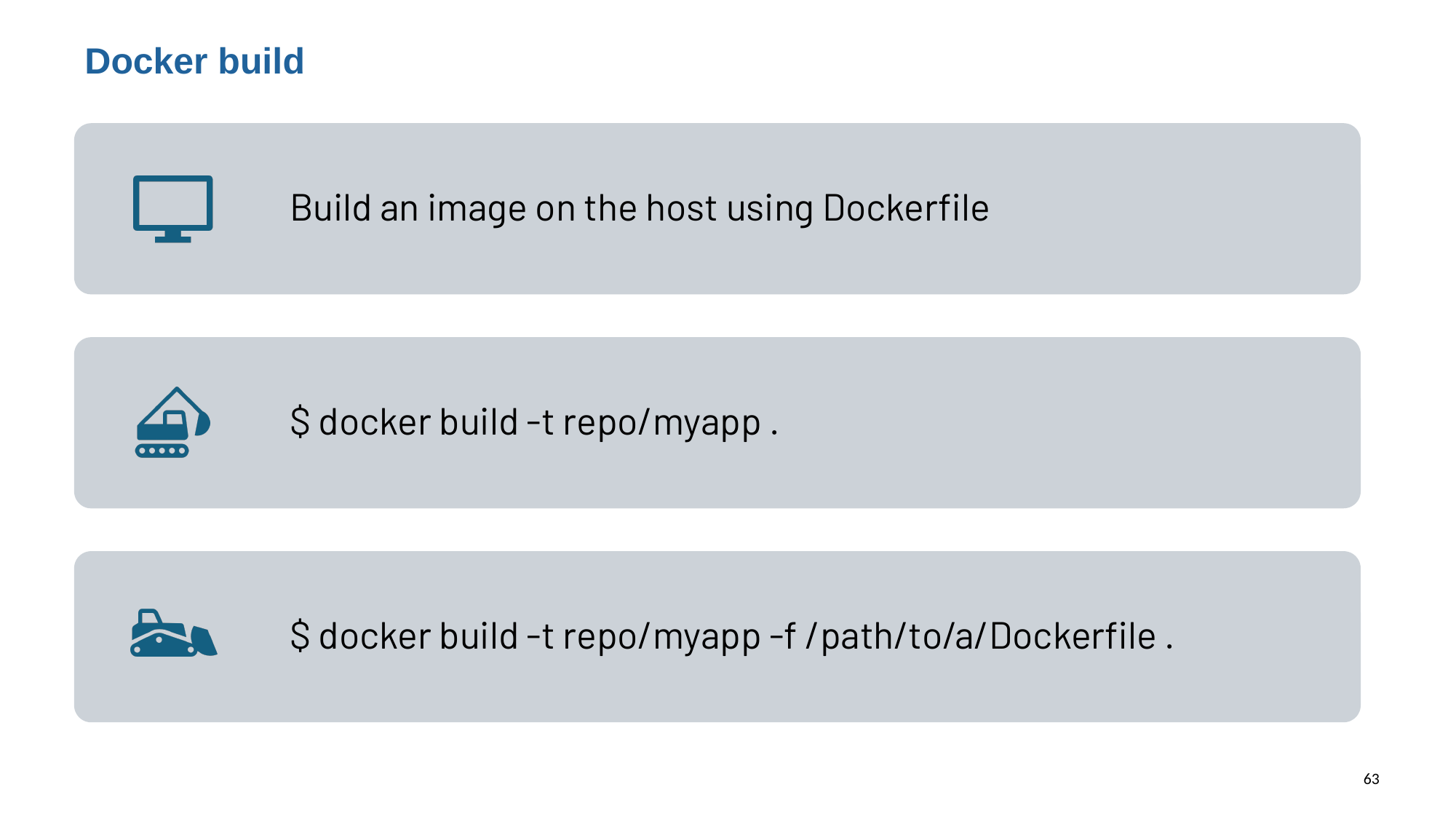

Docker build
Build an image on the host using Dockerfile
$ docker build -t repo/myapp .
$ docker build -t repo/myapp -f /path/to/a/Dockerfile .
63